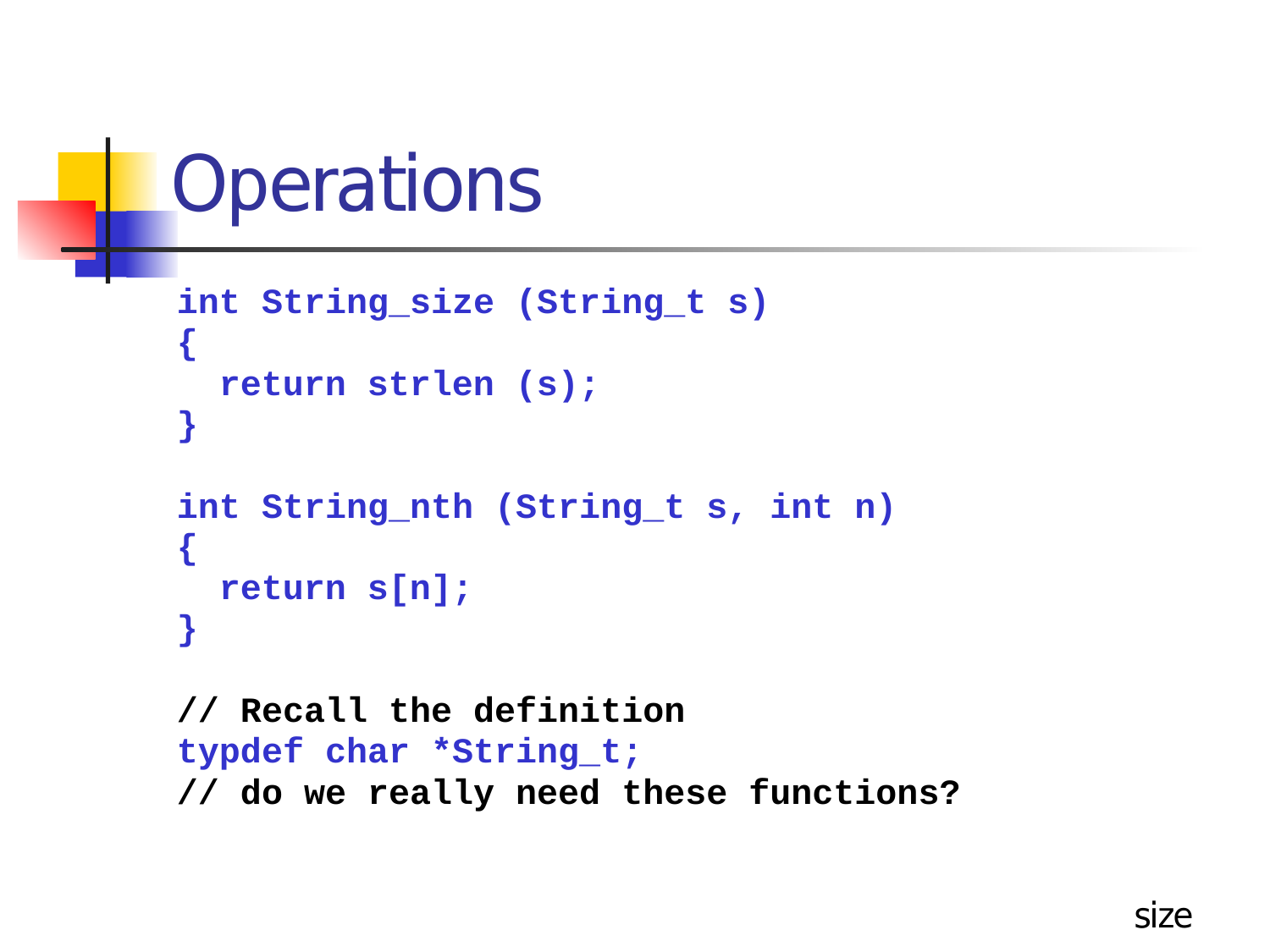

# Operations
int String_size (String_t s)
{
  return strlen (s);
}

int String_nth (String_t s, int n)
{
  return s[n];
}

// Recall the definition
typdef char *String_t;
// do we really need these functions?
 size